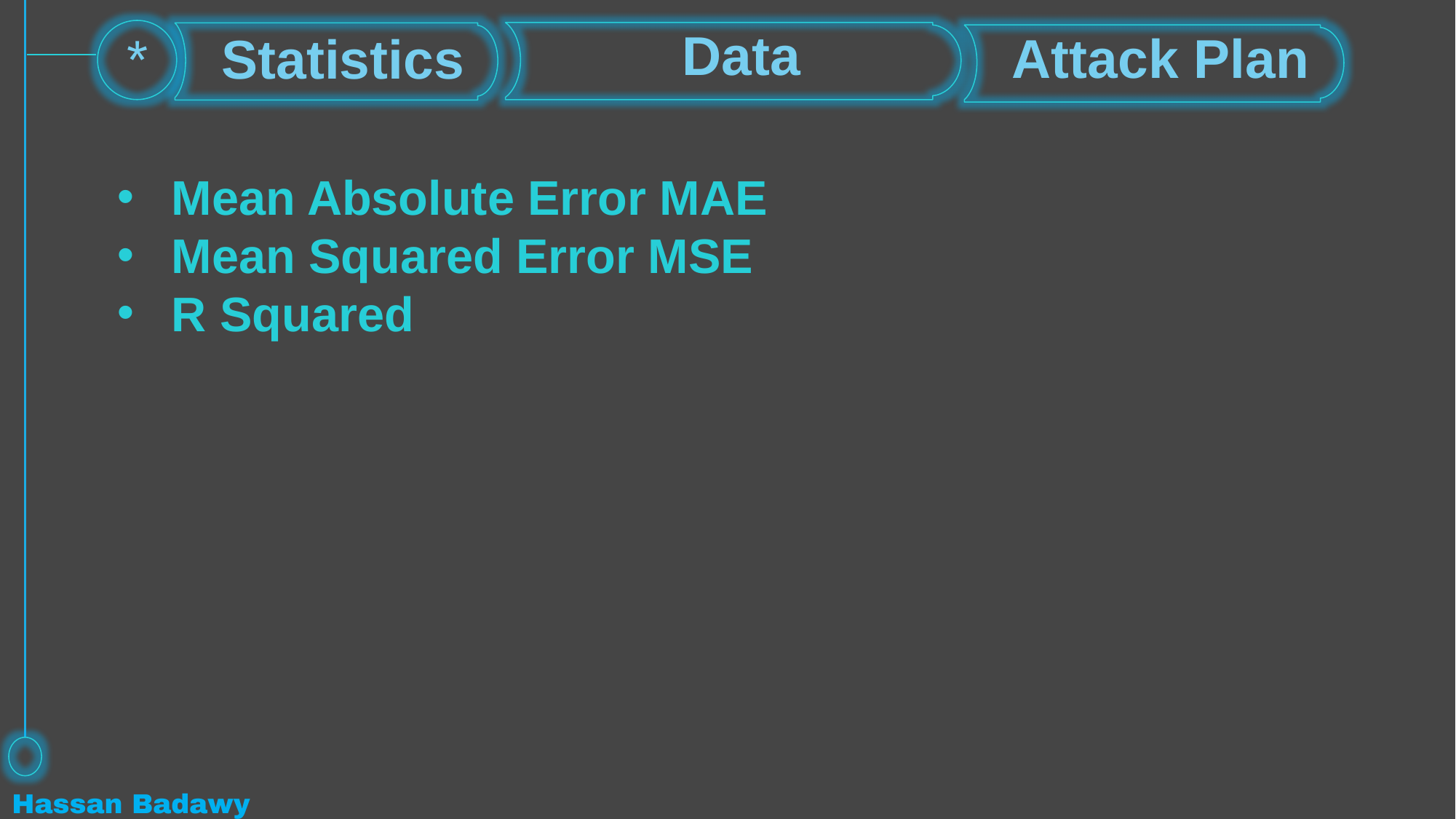

Data

Attack Plan

*
Statistics

Mean Absolute Error MAE
Mean Squared Error MSE
R Squared